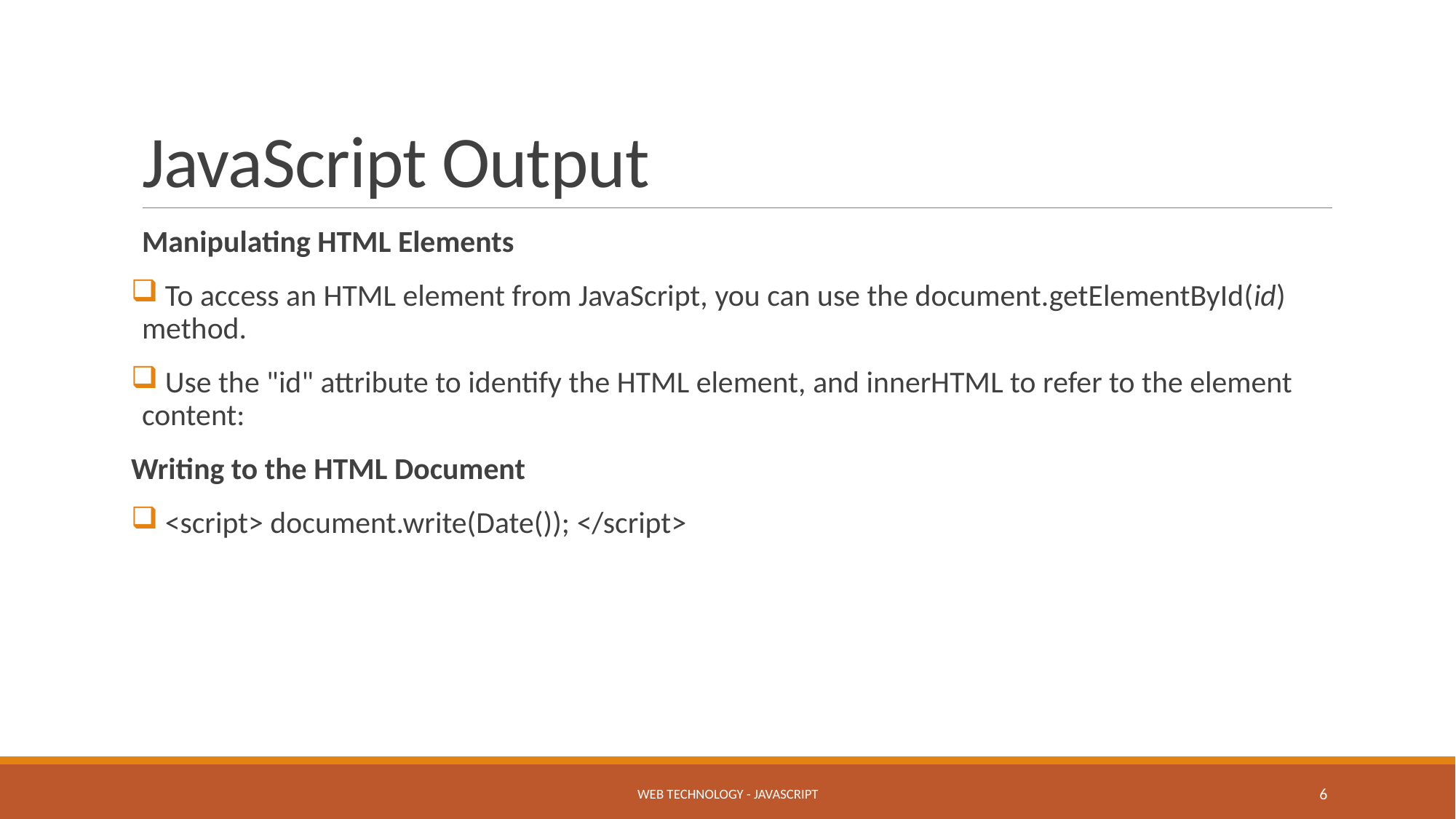

# JavaScript Output
Manipulating HTML Elements
 To access an HTML element from JavaScript, you can use the document.getElementById(id) method.
 Use the "id" attribute to identify the HTML element, and innerHTML to refer to the element content:
Writing to the HTML Document
 <script> document.write(Date()); </script>

Web Technology - JavaScript
6